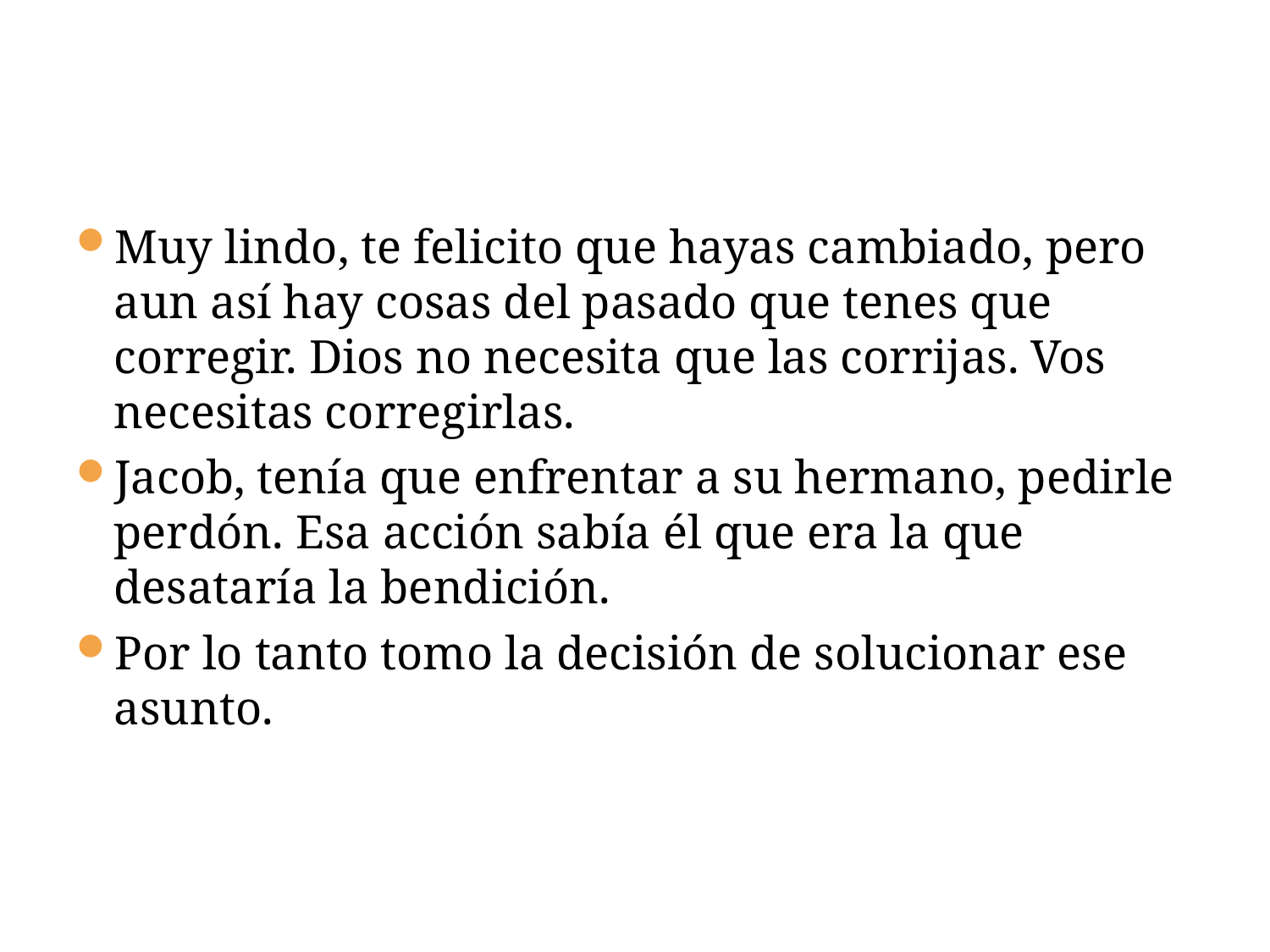

#
Muy lindo, te felicito que hayas cambiado, pero aun así hay cosas del pasado que tenes que corregir. Dios no necesita que las corrijas. Vos necesitas corregirlas.
Jacob, tenía que enfrentar a su hermano, pedirle perdón. Esa acción sabía él que era la que desataría la bendición.
Por lo tanto tomo la decisión de solucionar ese asunto.